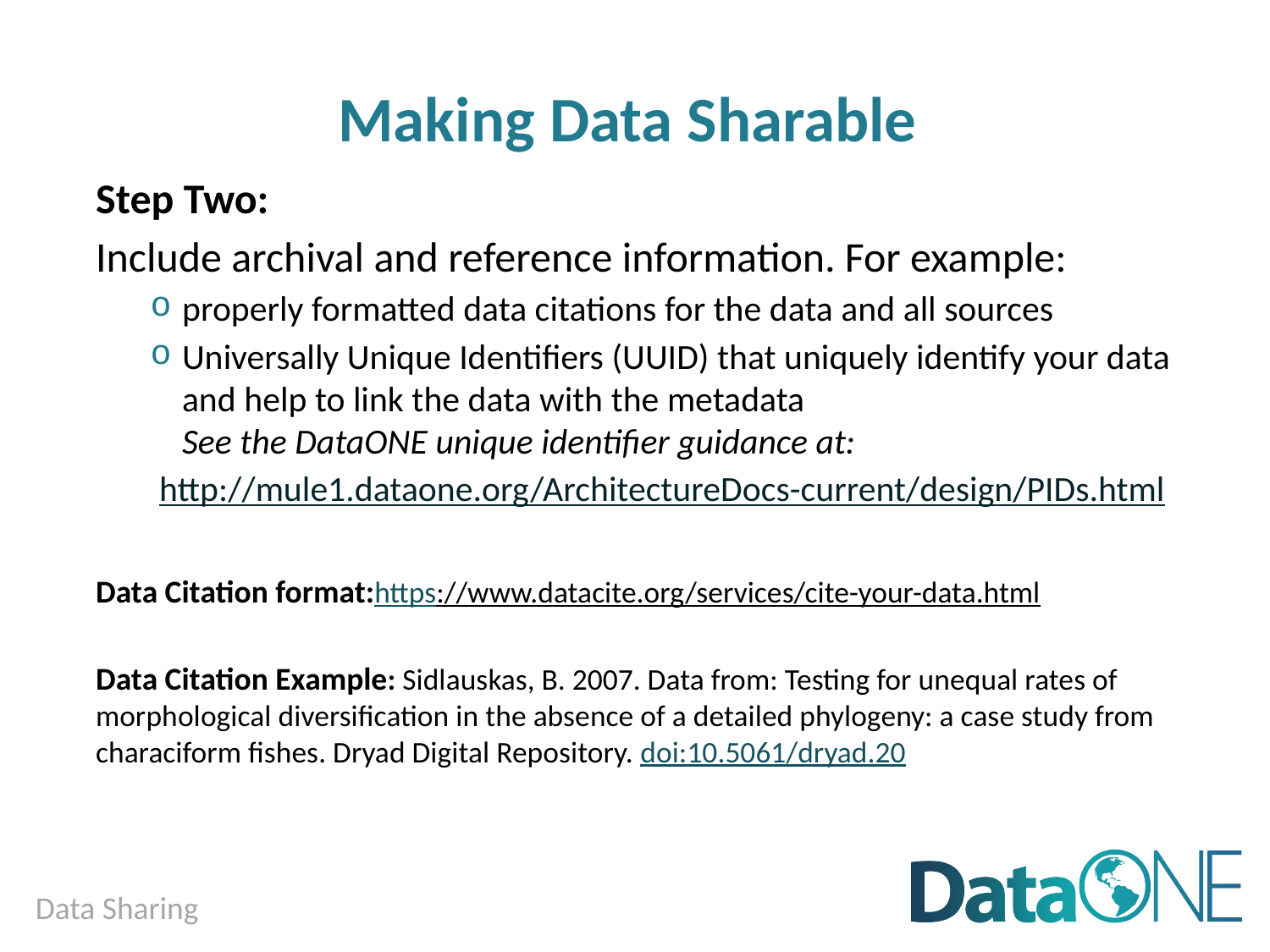

# Making Data Sharable
Step Two:
Include archival and reference information. For example:
properly formatted data citations for the data and all sources
Universally Unique Identifiers (UUID) that uniquely identify your data and help to link the data with the metadata
See the DataONE unique identifier guidance at:
http://mule1.dataone.org/ArchitectureDocs-current/design/PIDs.html

Data Citation format:https://www.datacite.org/services/cite-your-data.html

Data Citation Example: Sidlauskas, B. 2007. Data from: Testing for unequal rates of morphological diversification in the absence of a detailed phylogeny: a case study from characiform fishes. Dryad Digital Repository. doi:10.5061/dryad.20